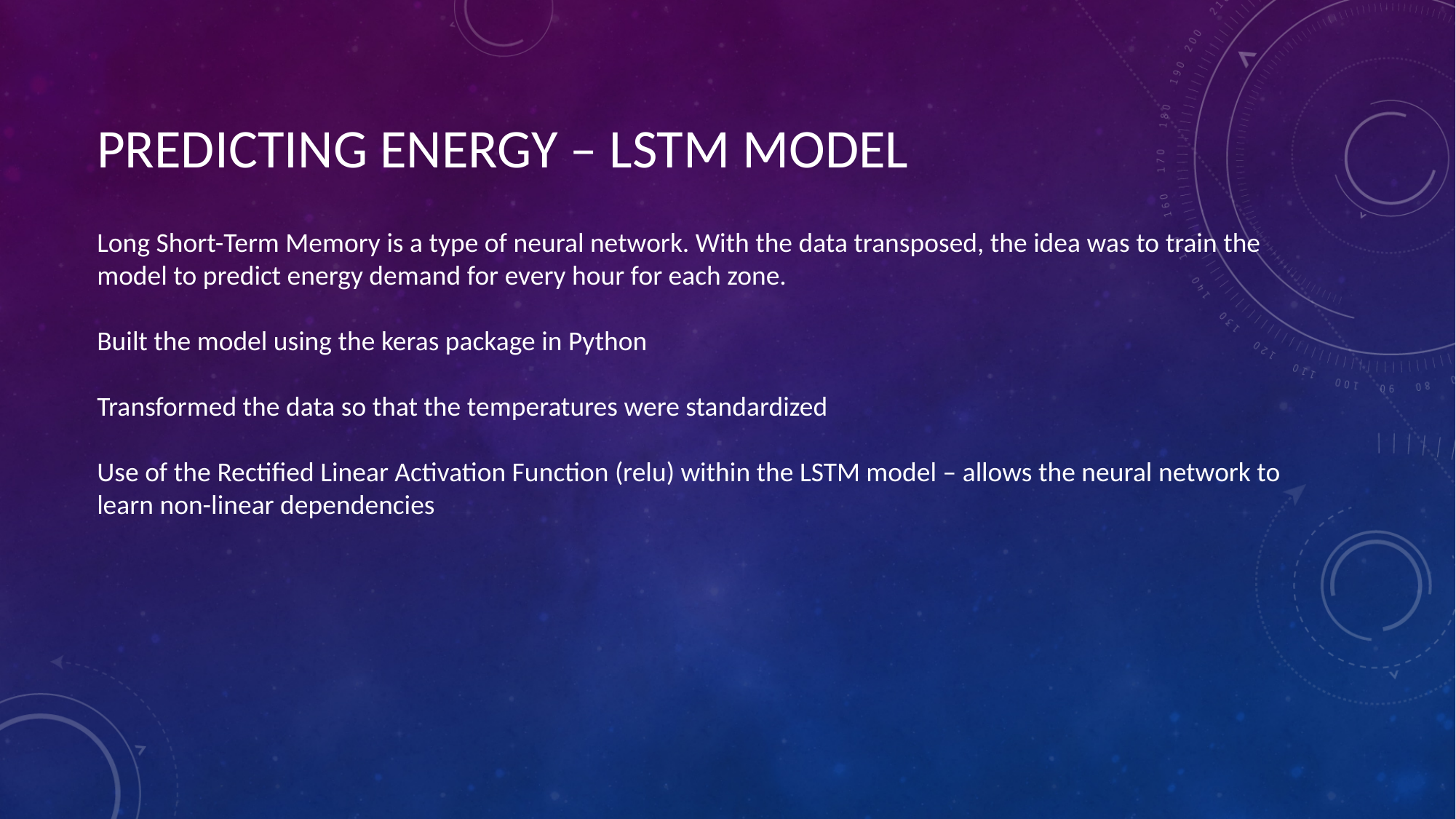

# Predicting Energy – lstm model
Long Short-Term Memory is a type of neural network. With the data transposed, the idea was to train the model to predict energy demand for every hour for each zone.

Built the model using the keras package in Python

Transformed the data so that the temperatures were standardized

Use of the Rectified Linear Activation Function (relu) within the LSTM model – allows the neural network to learn non-linear dependencies